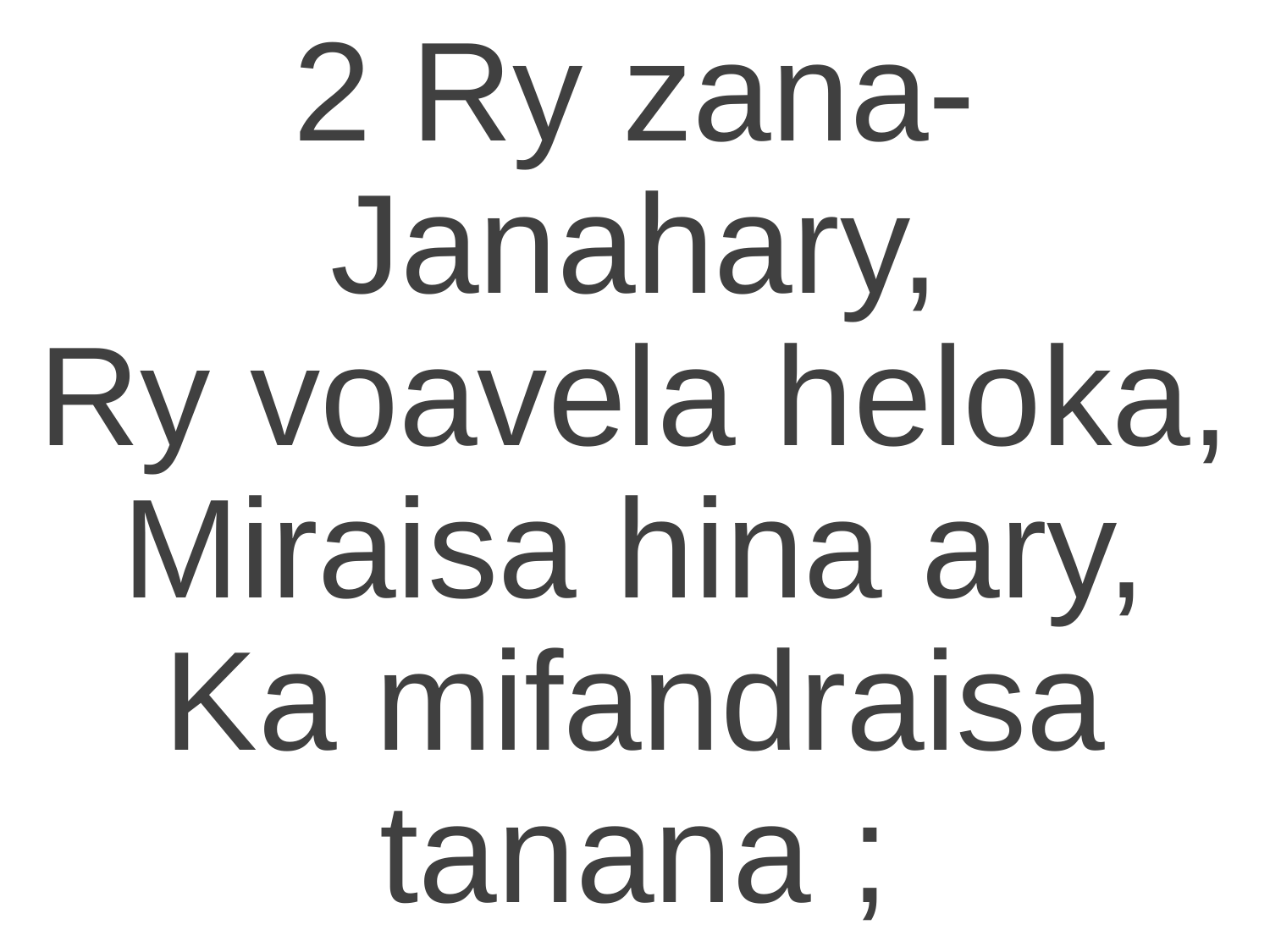

2 Ry zana-Janahary,
Ry voavela heloka,
Miraisa hina ary,
Ka mifandraisa tanana ;